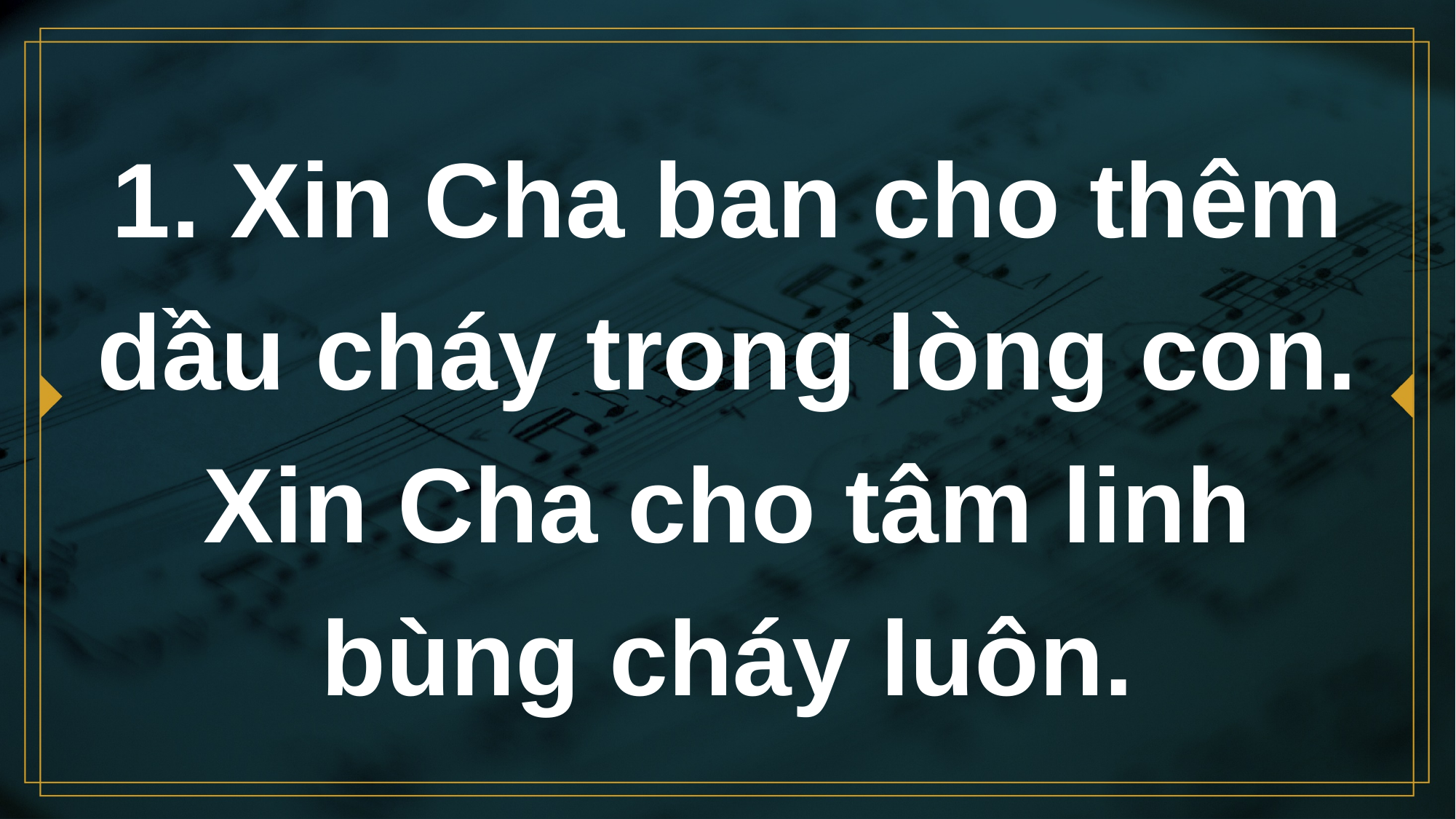

# 1. Xin Cha ban cho thêm dầu cháy trong lòng con. Xin Cha cho tâm linh bùng cháy luôn.